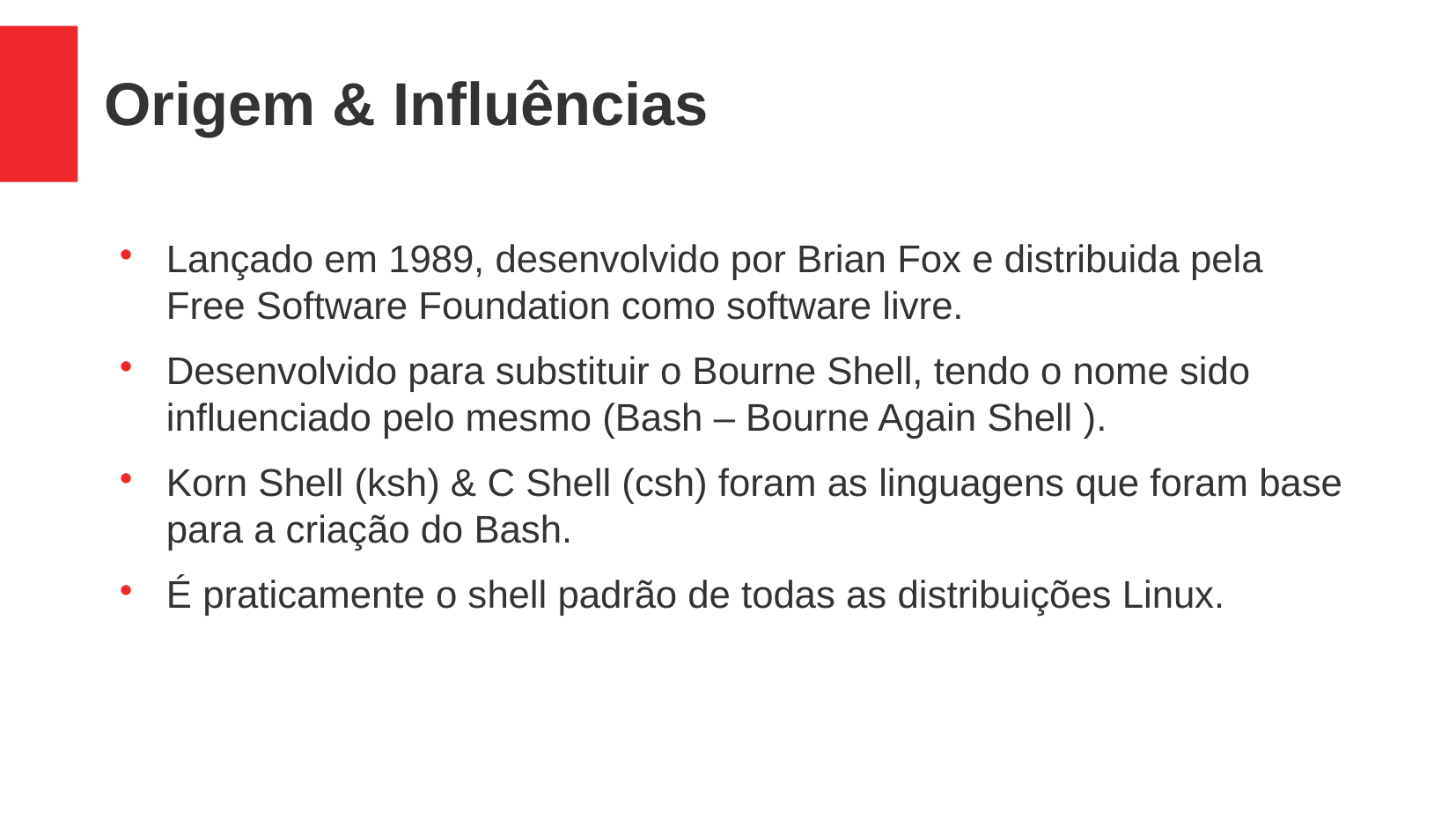

Origem & Influências
Lançado em 1989, desenvolvido por Brian Fox e distribuida pela Free Software Foundation como software livre.
Desenvolvido para substituir o Bourne Shell, tendo o nome sido influenciado pelo mesmo (Bash – Bourne Again Shell ).
Korn Shell (ksh) & C Shell (csh) foram as linguagens que foram base para a criação do Bash.
É praticamente o shell padrão de todas as distribuições Linux.